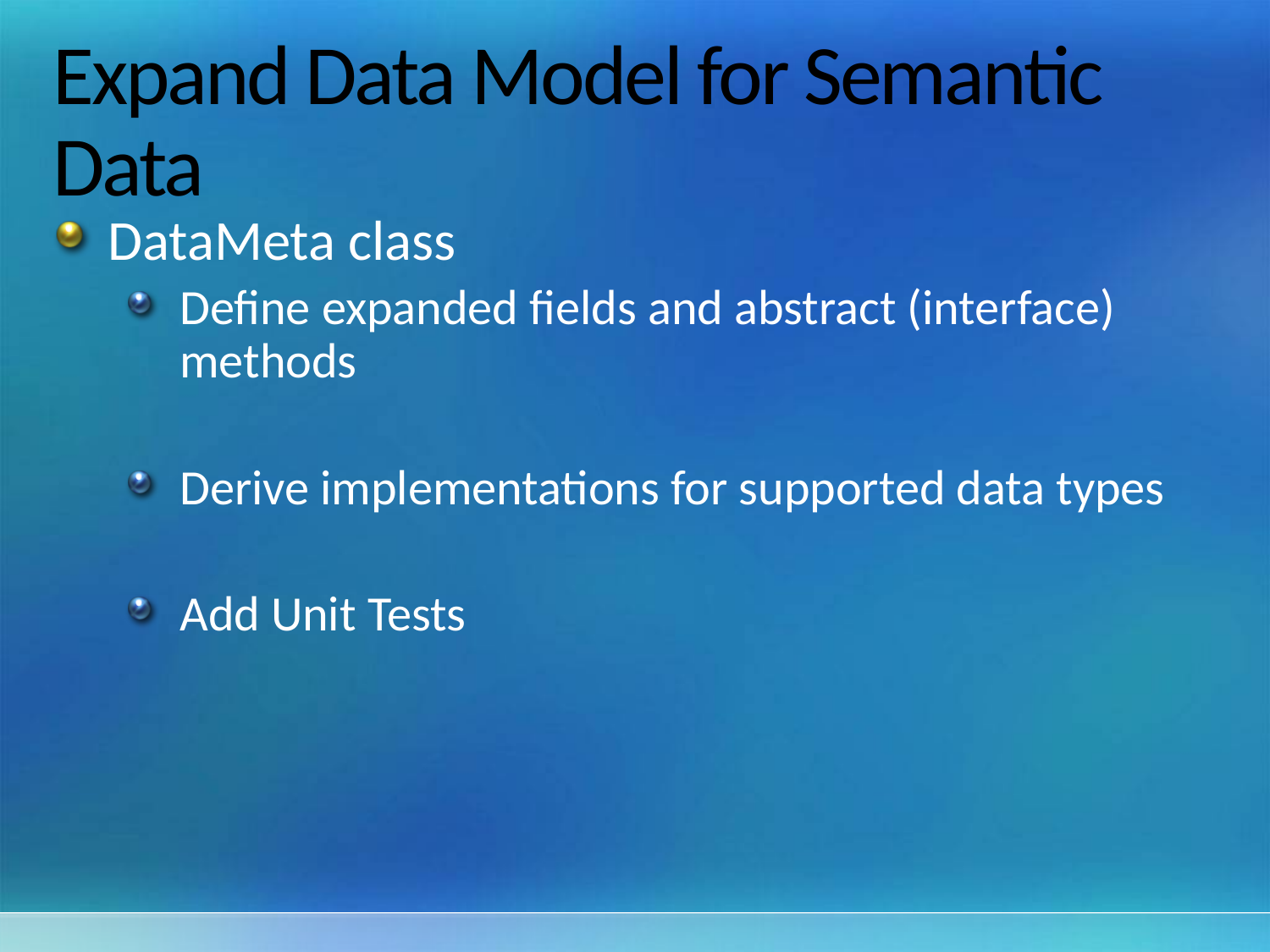

# Expand Data Model for Semantic Data
DataMeta class
Define expanded fields and abstract (interface) methods

Derive implementations for supported data types

Add Unit Tests